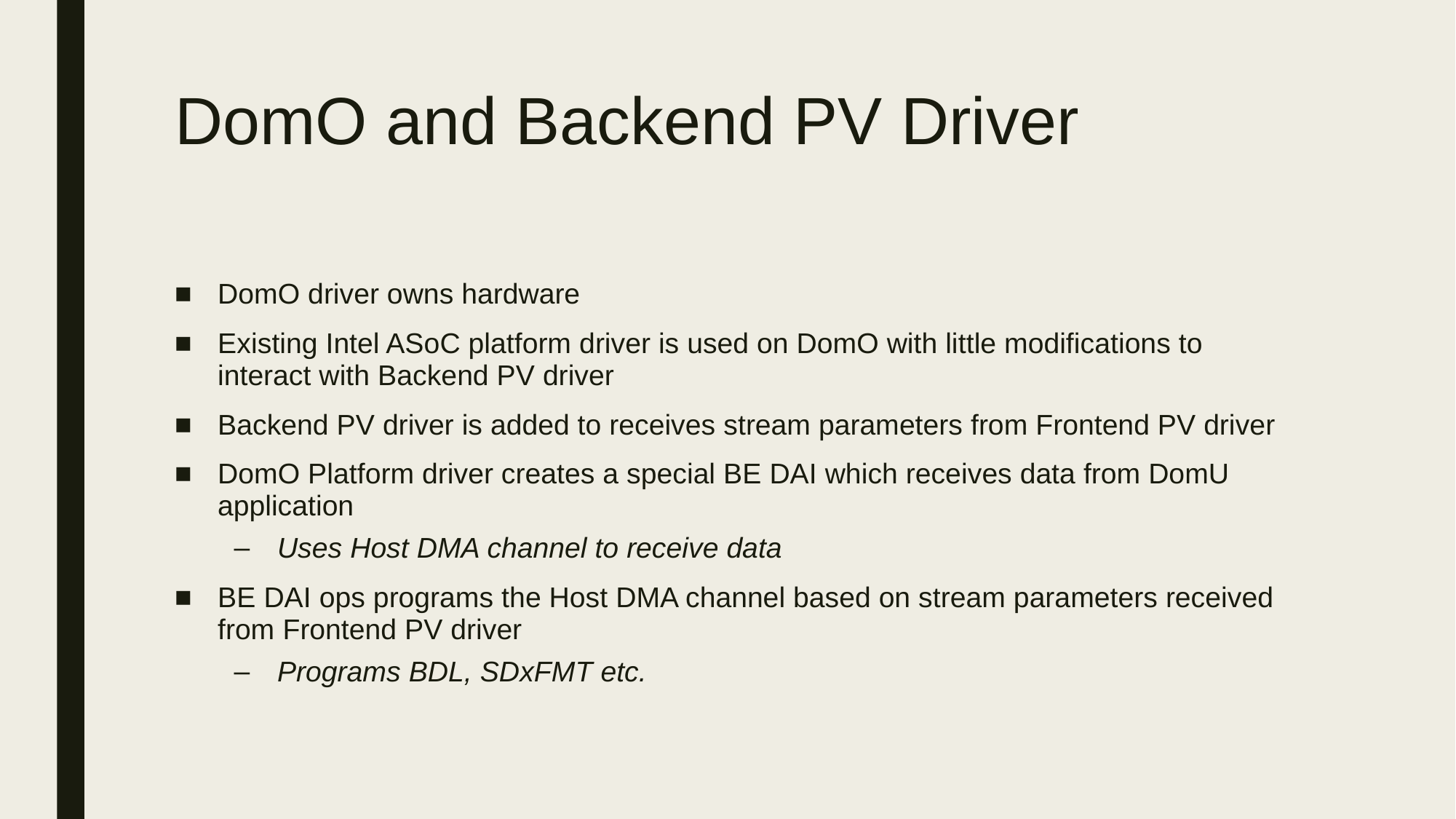

# DomO and Backend PV Driver
DomO driver owns hardware
Existing Intel ASoC platform driver is used on DomO with little modifications to interact with Backend PV driver
Backend PV driver is added to receives stream parameters from Frontend PV driver
DomO Platform driver creates a special BE DAI which receives data from DomU application
Uses Host DMA channel to receive data
BE DAI ops programs the Host DMA channel based on stream parameters received from Frontend PV driver
Programs BDL, SDxFMT etc.